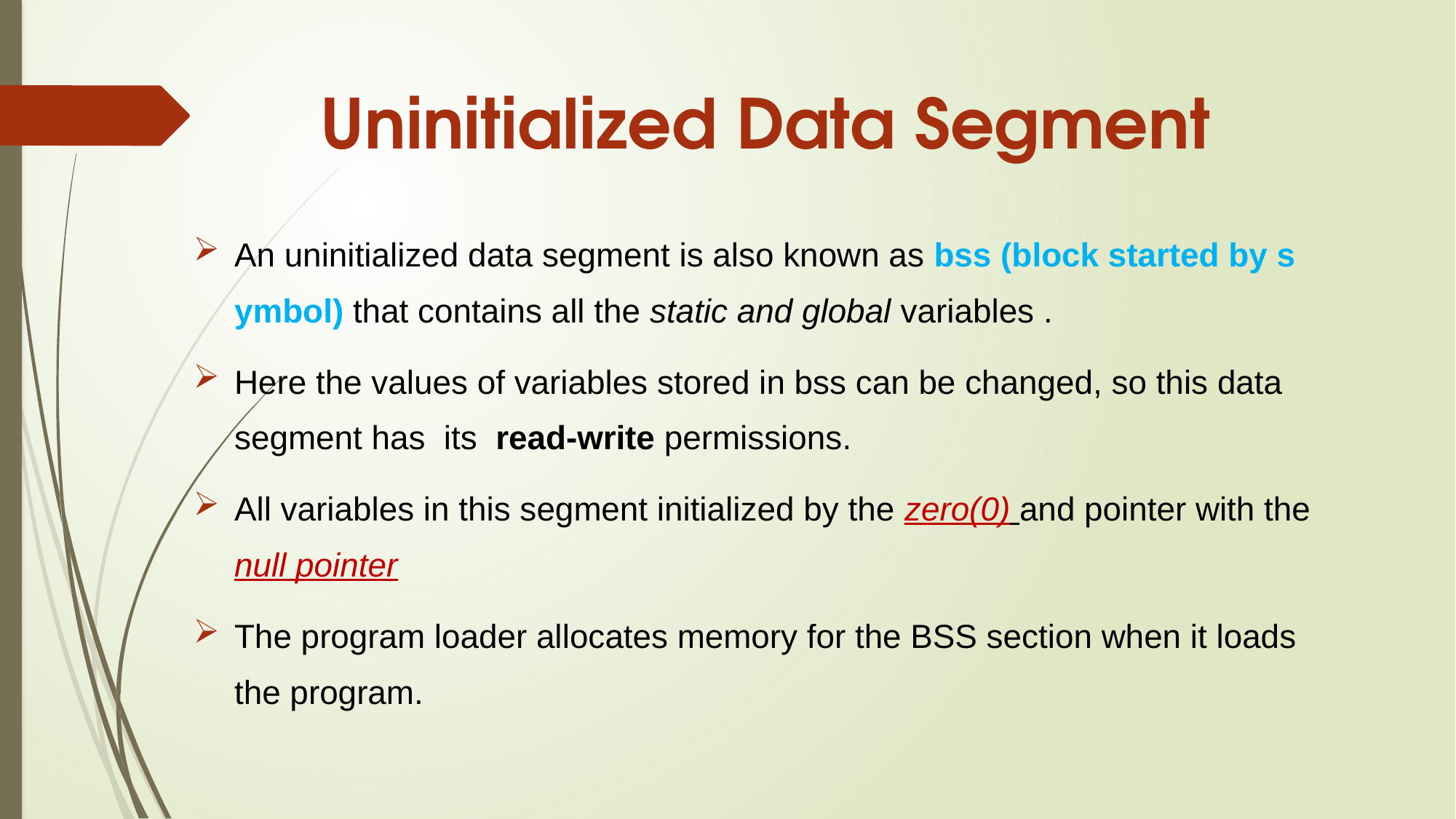

# Uninitialized Data Segment
An uninitialized data segment is also known as bss (b​lock s​tarted by s​ymbol) that contains all the static and global variables .
Here the values of variables stored in bss can be changed, so this data segment has  its  read-write permissions.
All variables in this segment initialized by the zero(0) and pointer with the null pointer
The program loader allocates memory for the BSS section when it loads the program.